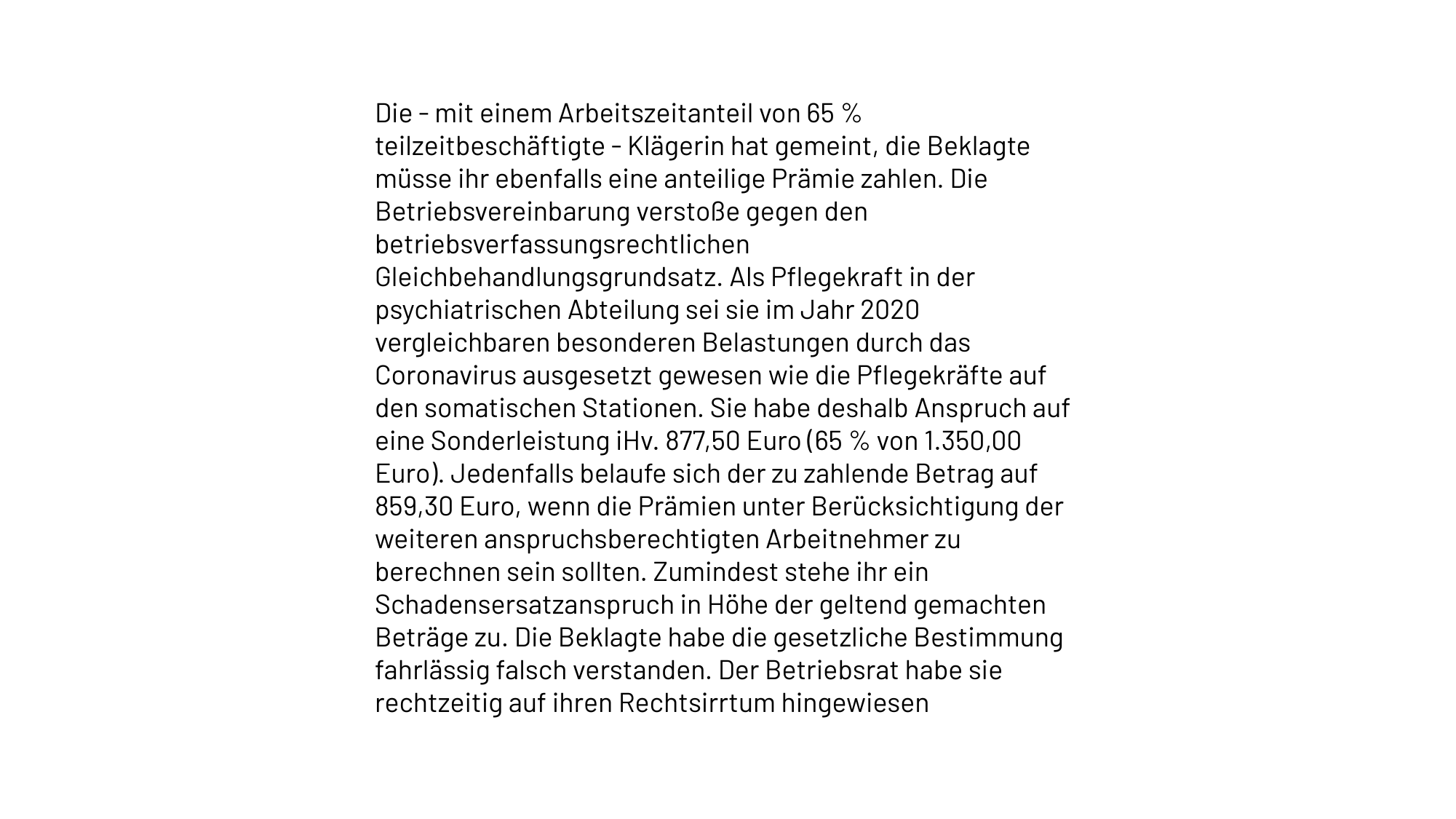

Die - mit einem Arbeitszeitanteil von 65 % teilzeitbeschäftigte - Klägerin hat gemeint, die Beklagte müsse ihr ebenfalls eine anteilige Prämie zahlen. Die Betriebsvereinbarung verstoße gegen den betriebsverfassungsrechtlichen Gleichbehandlungsgrundsatz. Als Pflegekraft in der psychiatrischen Abteilung sei sie im Jahr 2020 vergleichbaren besonderen Belastungen durch das Coronavirus ausgesetzt gewesen wie die Pflegekräfte auf den somatischen Stationen. Sie habe deshalb Anspruch auf eine Sonderleistung iHv. 877,50 Euro (65 % von 1.350,00 Euro). Jedenfalls belaufe sich der zu zahlende Betrag auf 859,30 Euro, wenn die Prämien unter Berücksichtigung der weiteren anspruchsberechtigten Arbeitnehmer zu berechnen sein sollten. Zumindest stehe ihr ein Schadensersatzanspruch in Höhe der geltend gemachten Beträge zu. Die Beklagte habe die gesetzliche Bestimmung fahrlässig falsch verstanden. Der Betriebsrat habe sie rechtzeitig auf ihren Rechtsirrtum hingewiesen